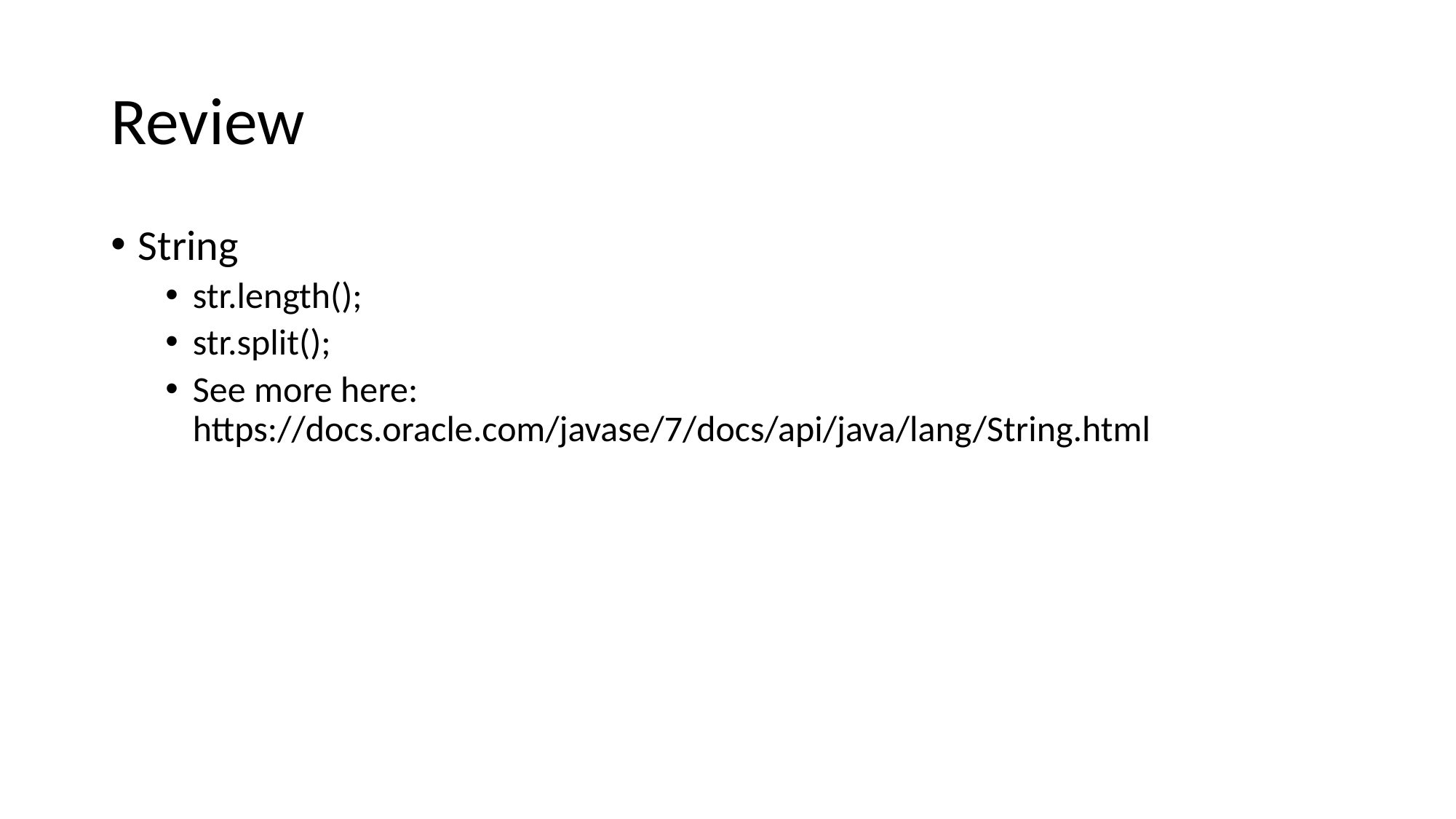

# Review
String
str.length();
str.split();
See more here: https://docs.oracle.com/javase/7/docs/api/java/lang/String.html